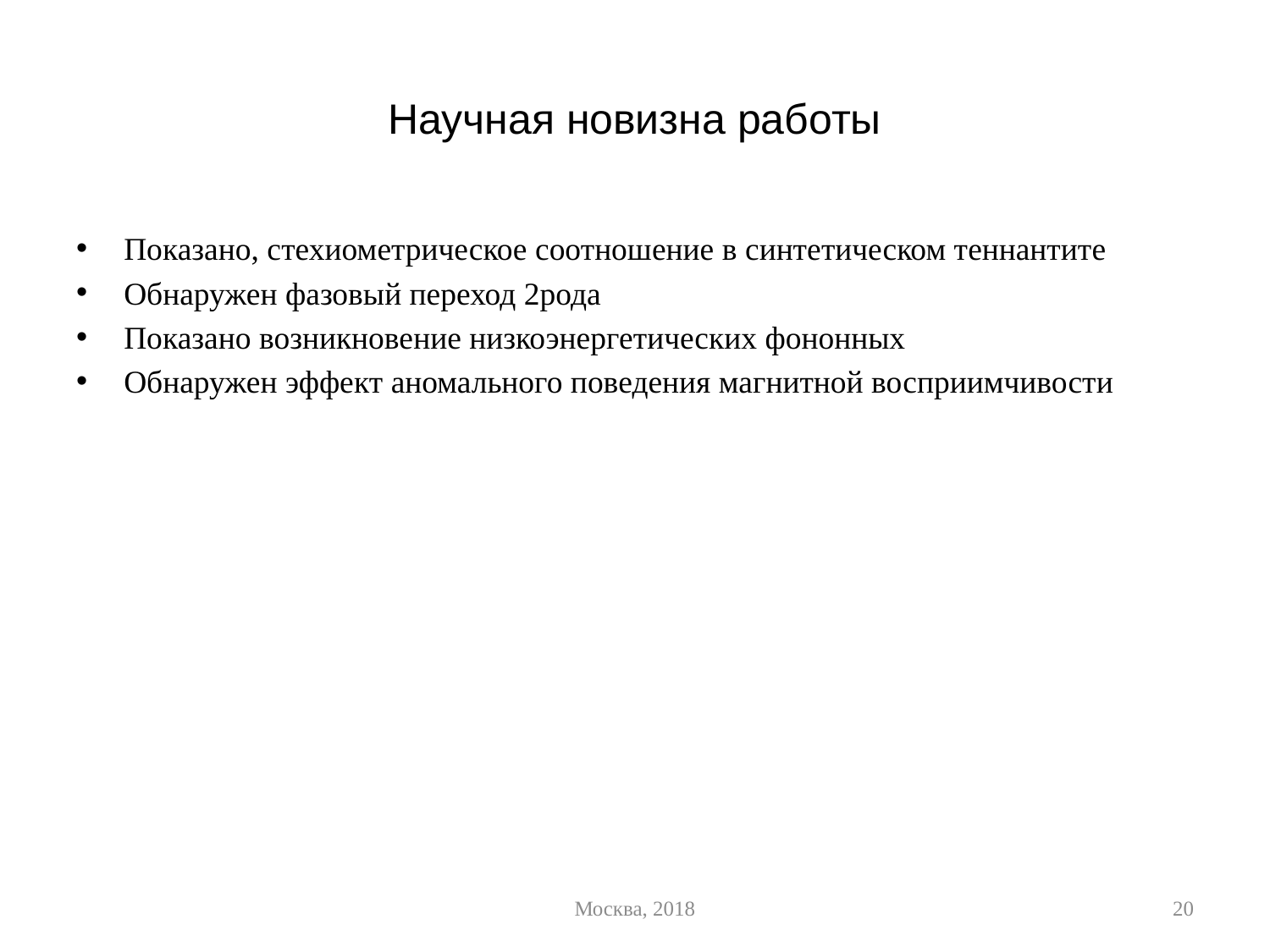

# Научная новизна работы
Показано, стехиометрическое соотношение в синтетическом теннантите
Обнаружен фазовый переход 2рода
Показано возникновение низкоэнергетических фононных
Обнаружен эффект аномального поведения магнитной восприимчивости

Москва, 2018
20